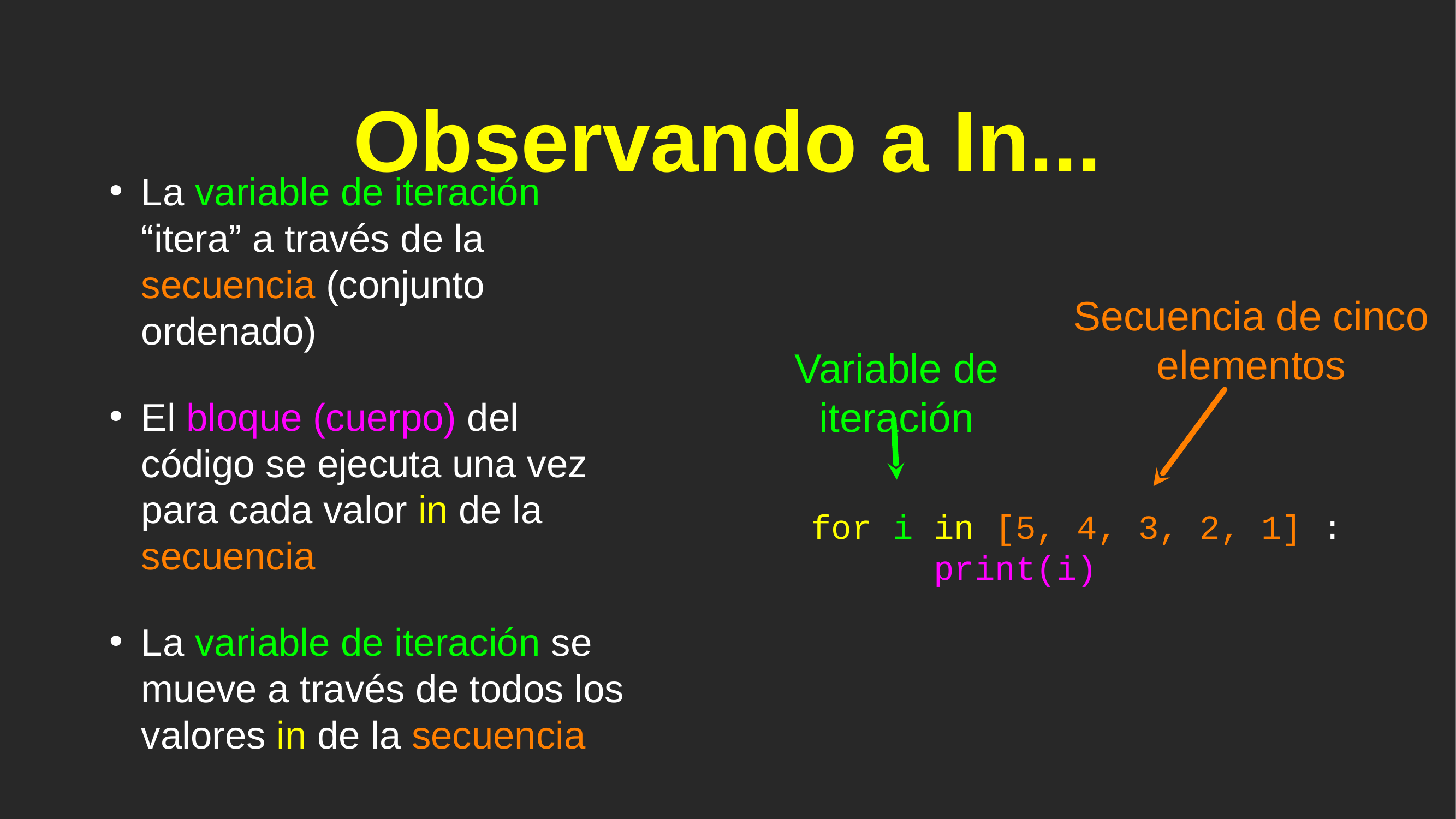

# Observando a In...
La variable de iteración “itera” a través de la secuencia (conjunto ordenado)
El bloque (cuerpo) del código se ejecuta una vez para cada valor in de la secuencia
La variable de iteración se mueve a través de todos los valores in de la secuencia
Secuencia de cinco elementos
Variable de iteración
for i in [5, 4, 3, 2, 1] :
      print(i)